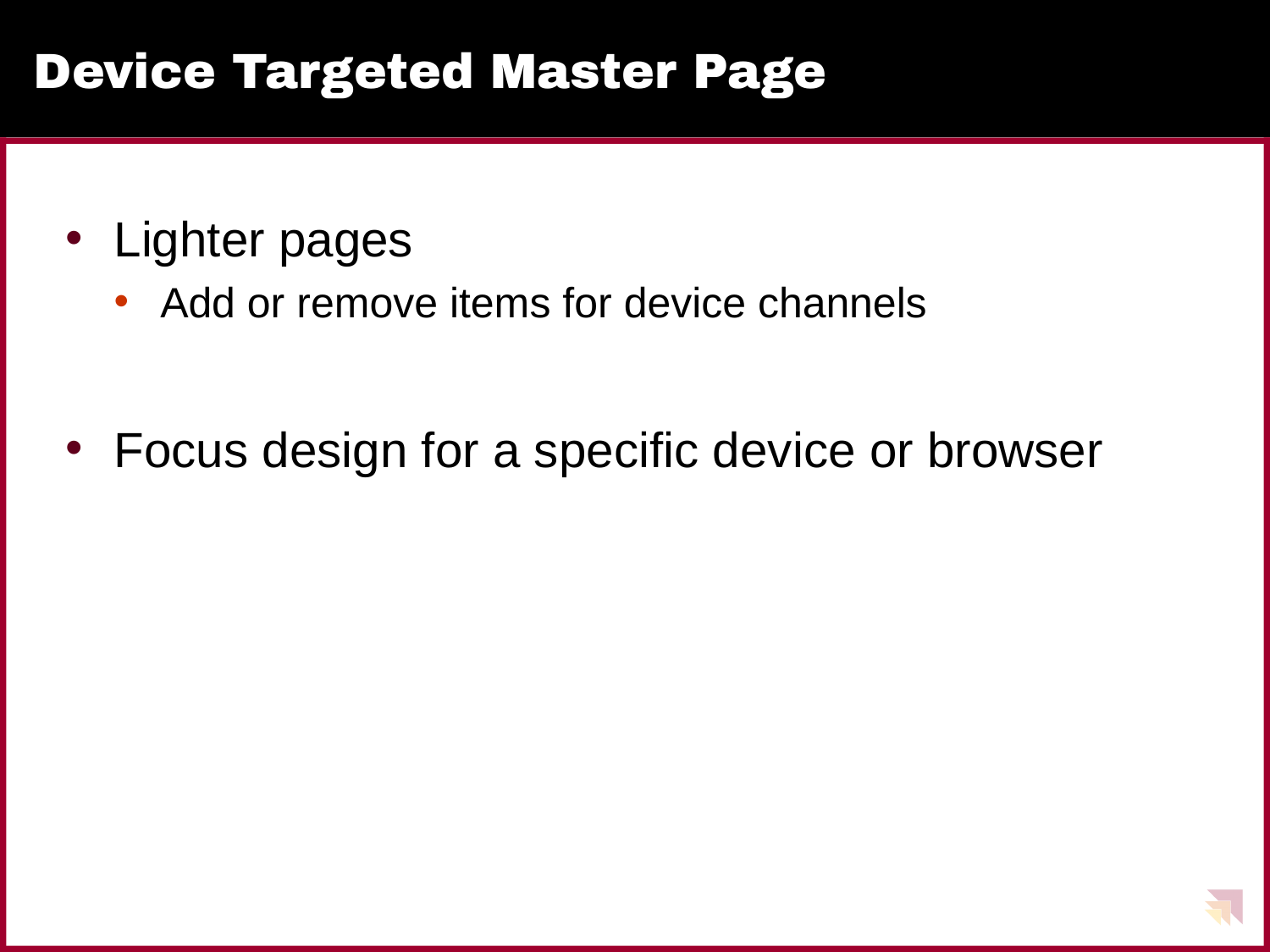

# Device Targeted Master Page
Lighter pages
Add or remove items for device channels

Focus design for a specific device or browser